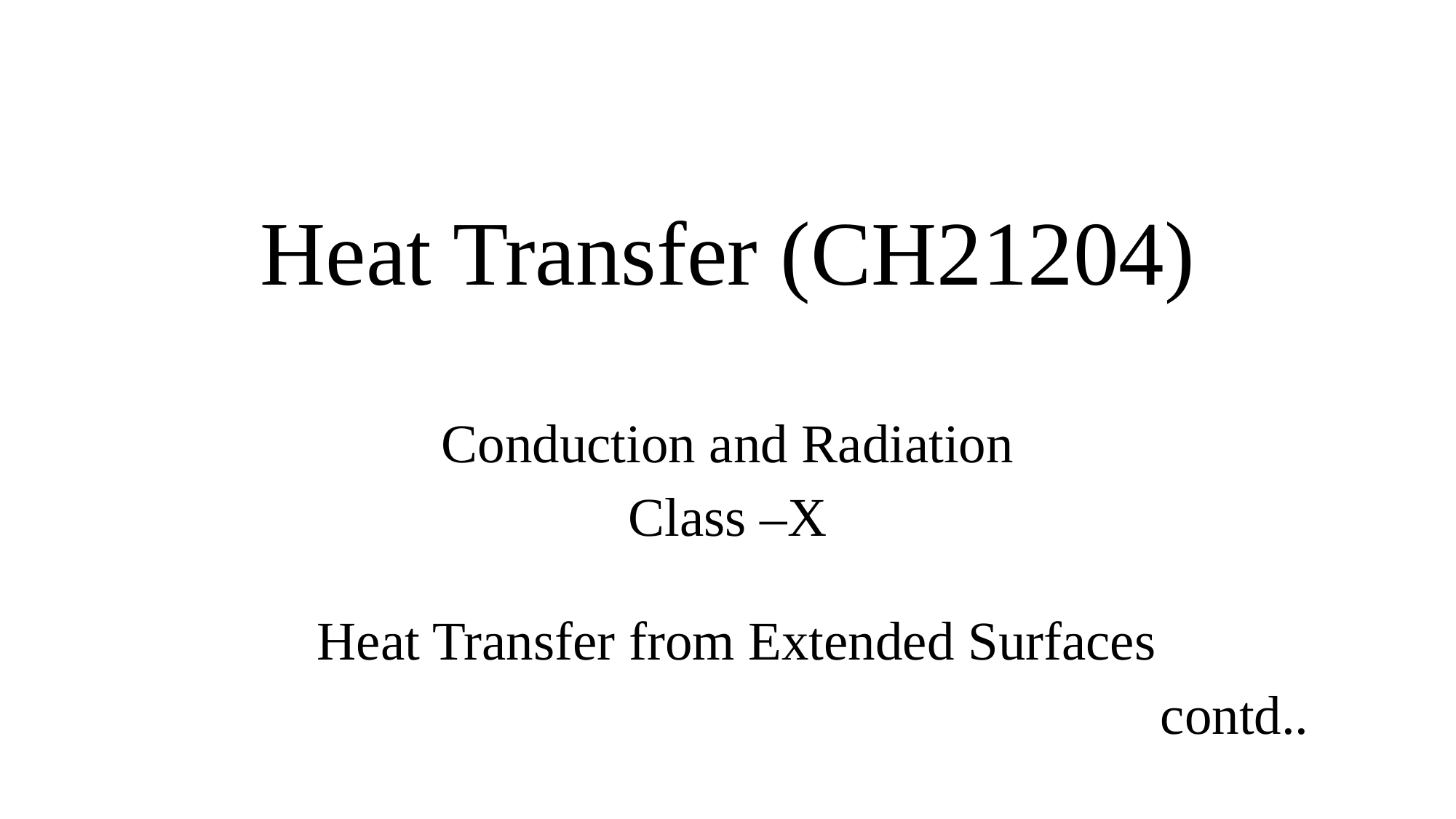

# Heat Transfer (CH21204)
Conduction and Radiation
Class –X
Heat Transfer from Extended Surfaces
									 contd..